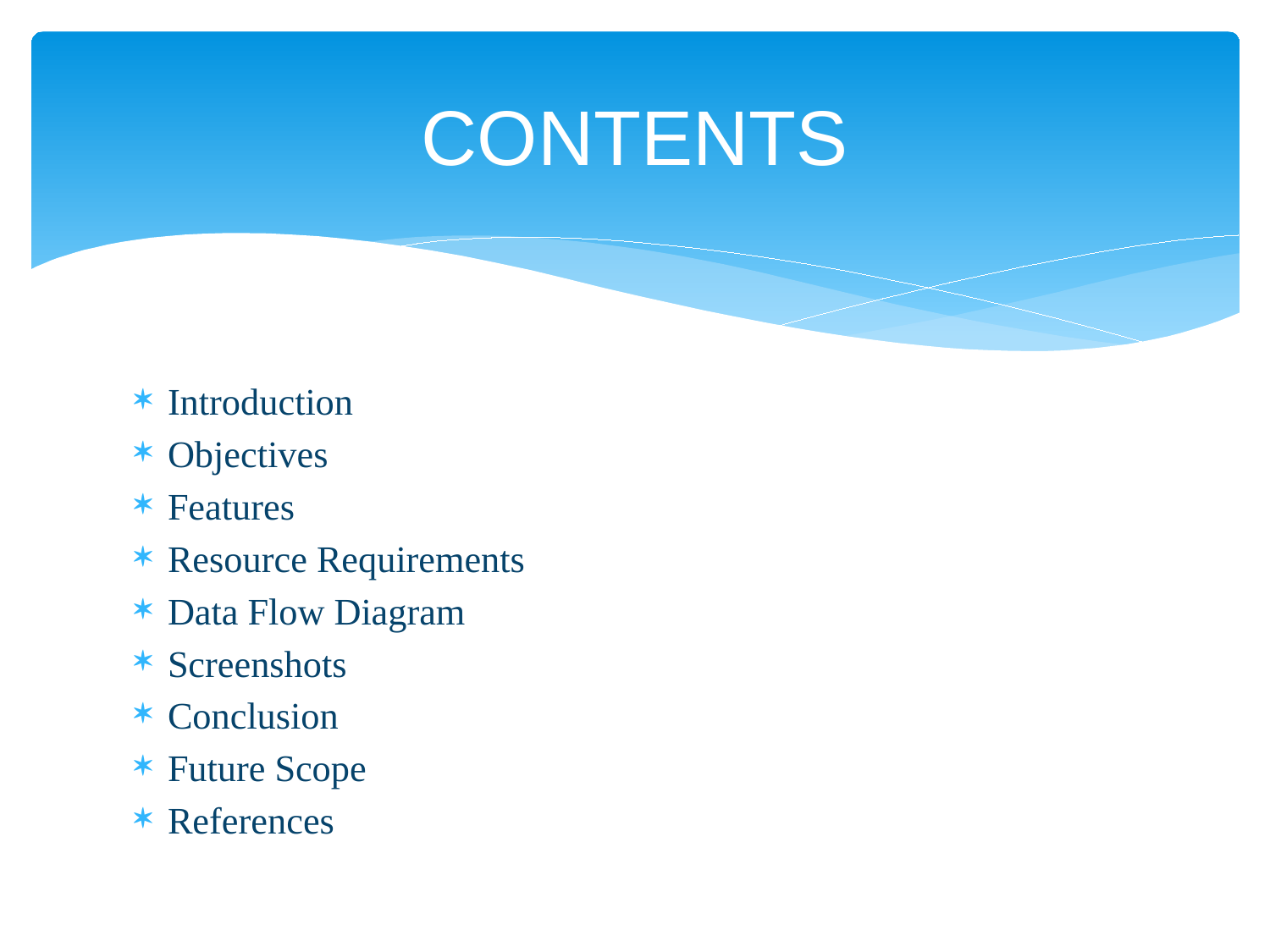

# CONTENTS
Introduction
Objectives
Features
Resource Requirements
Data Flow Diagram
Screenshots
Conclusion
Future Scope
References